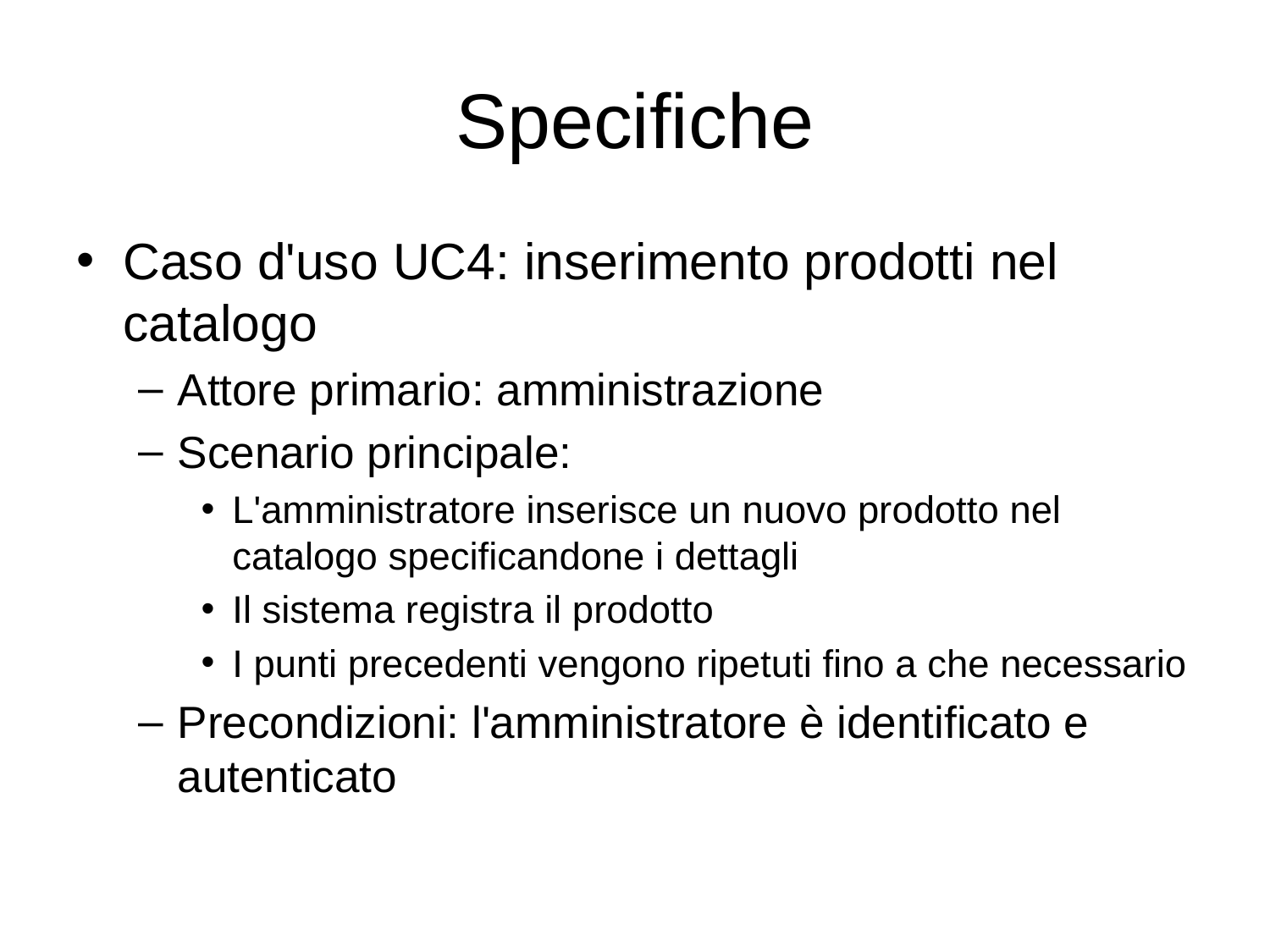

# Specifiche
Caso d'uso UC4: inserimento prodotti nel catalogo
Attore primario: amministrazione
Scenario principale:
L'amministratore inserisce un nuovo prodotto nel catalogo specificandone i dettagli
Il sistema registra il prodotto
I punti precedenti vengono ripetuti fino a che necessario
Precondizioni: l'amministratore è identificato e autenticato